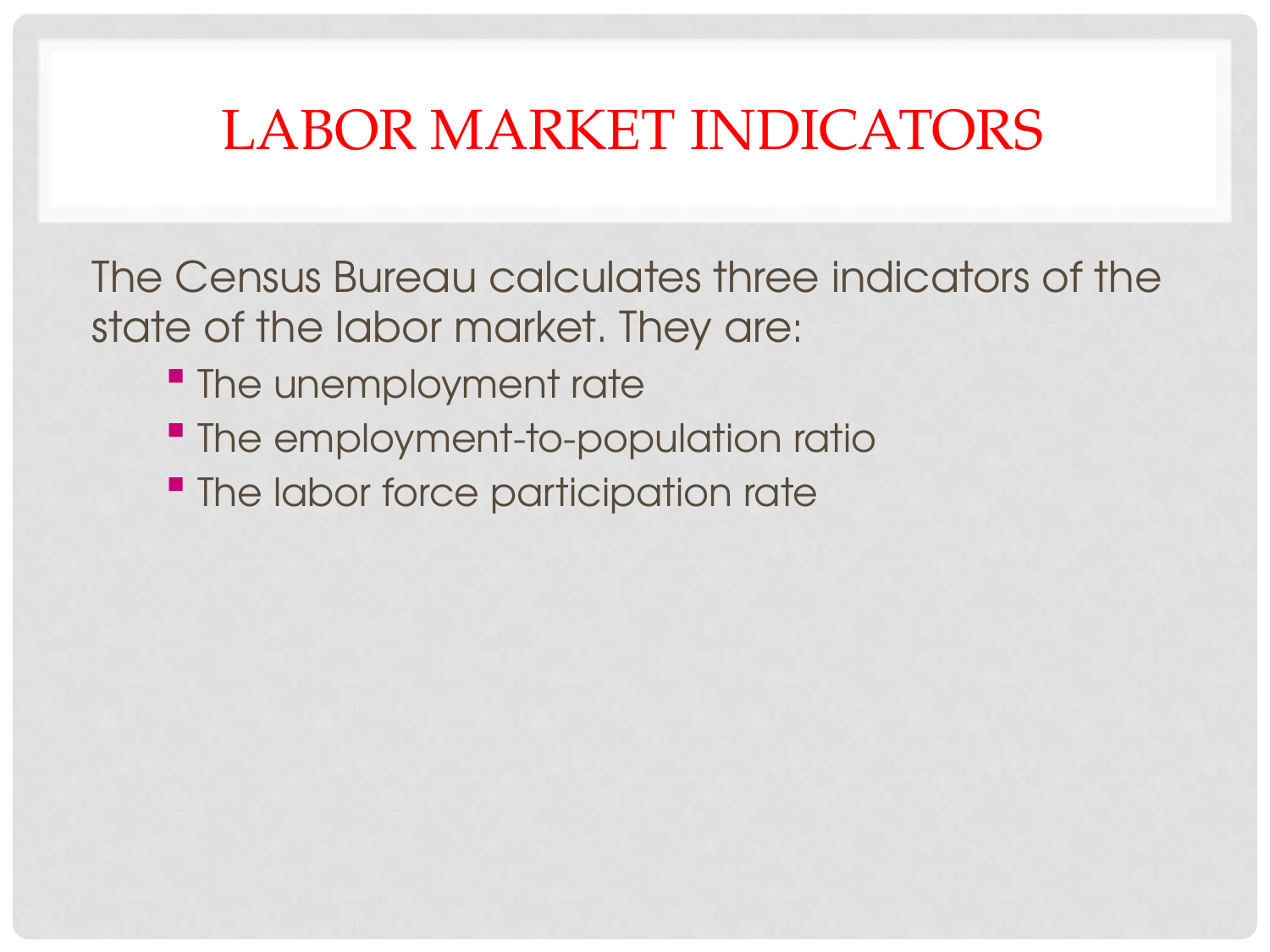

# Labor Market Indicators
The Census Bureau calculates three indicators of the state of the labor market. They are:
 The unemployment rate
 The employment-to-population ratio
 The labor force participation rate